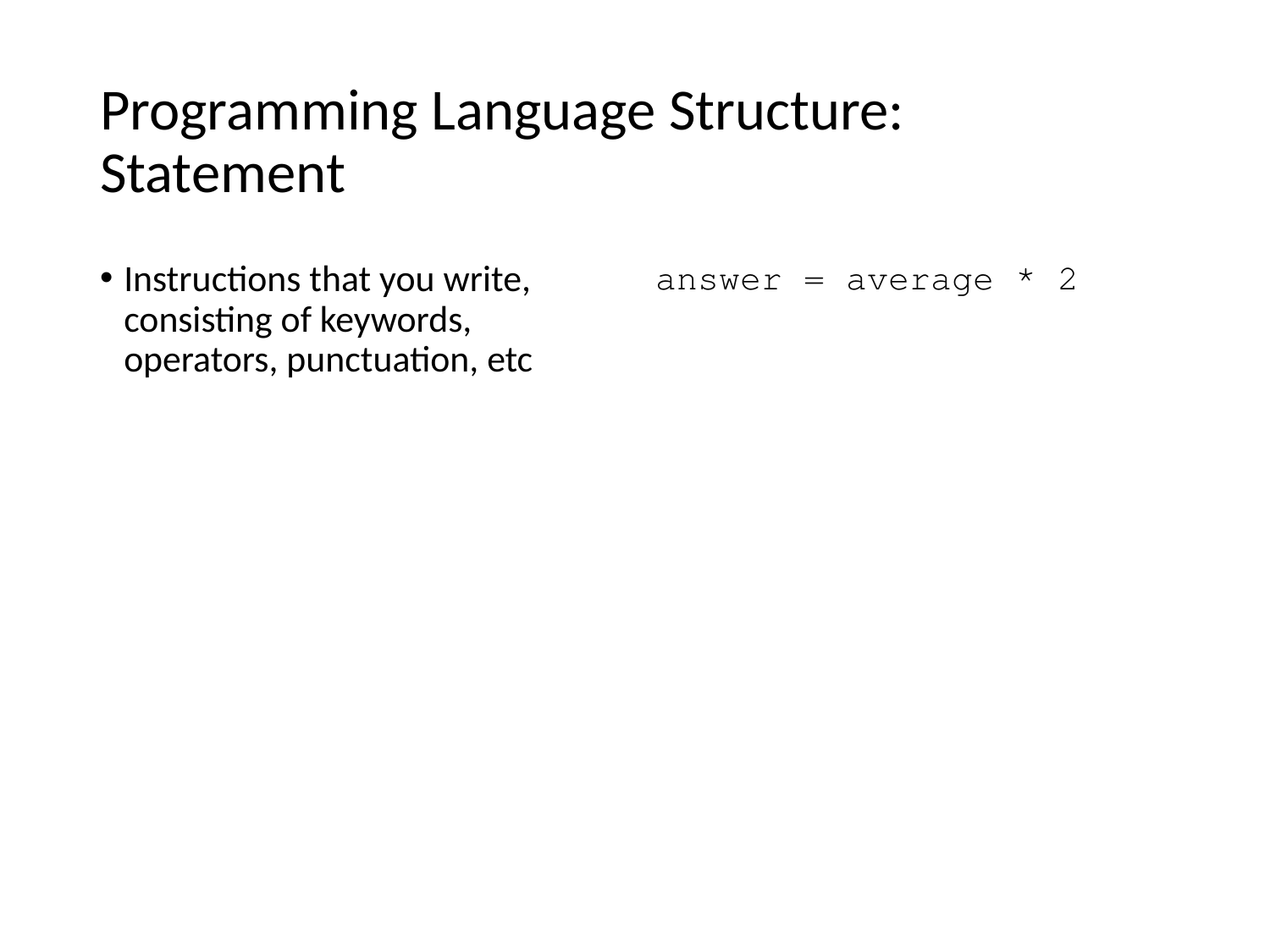

# Programming Language Structure: Statement
Instructions that you write, consisting of keywords, operators, punctuation, etc
answer = average * 2